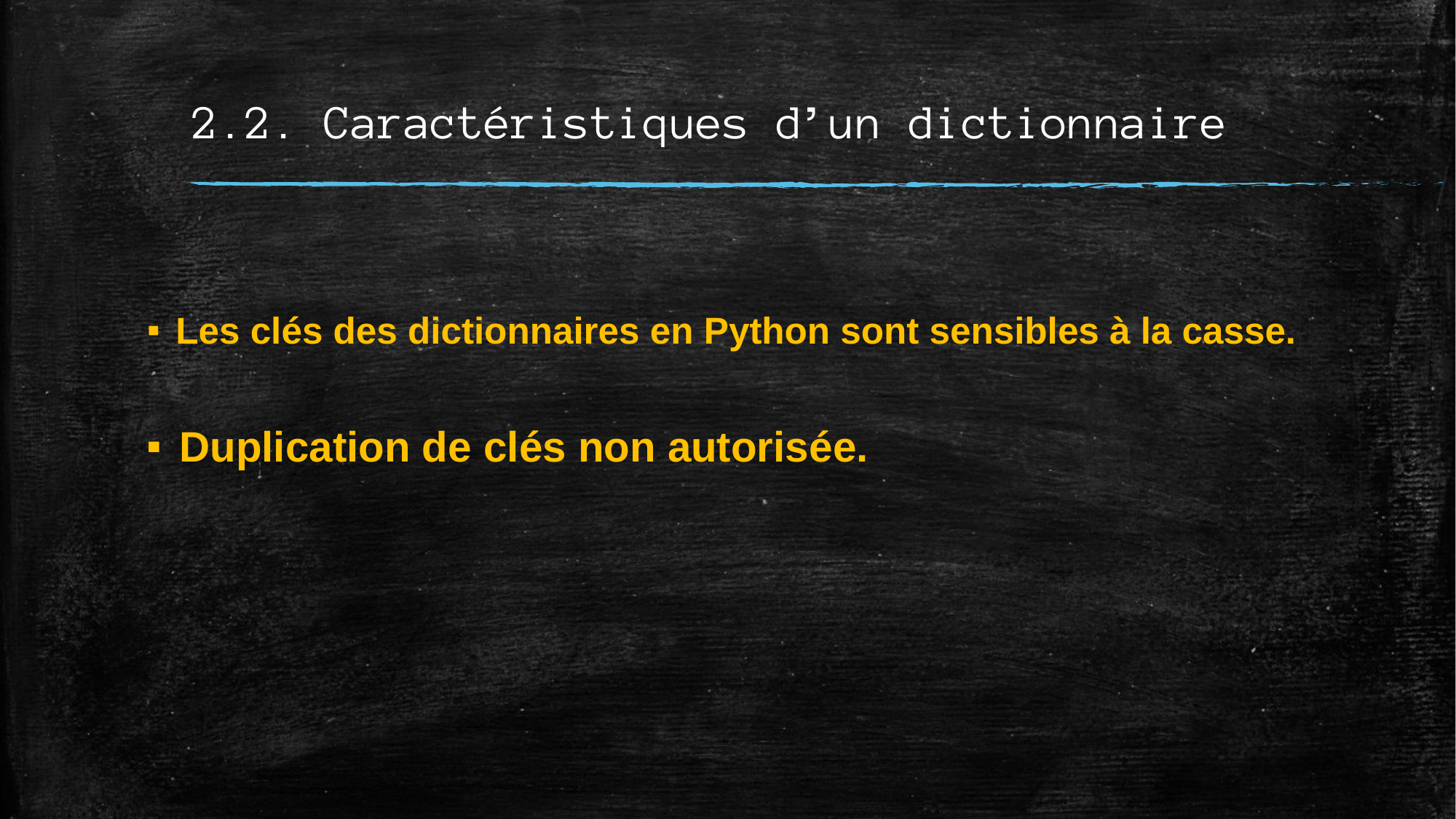

# 2.2. Caractéristiques d’un dictionnaire
Les clés des dictionnaires en Python sont sensibles à la casse.
Duplication de clés non autorisée.